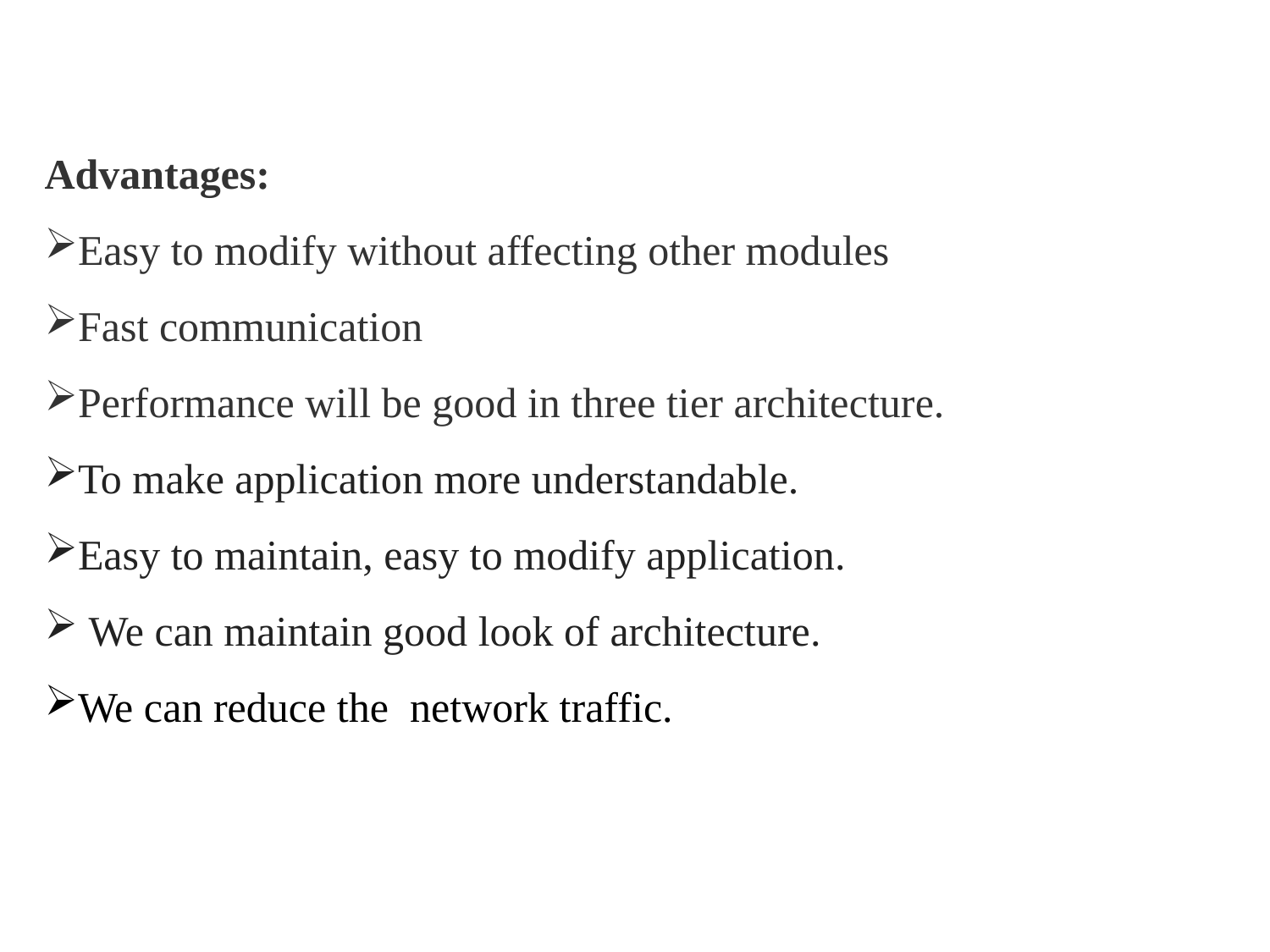

Advantages:
Easy to modify without affecting other modules
Fast communication
Performance will be good in three tier architecture.
To make application more understandable.
Easy to maintain, easy to modify application.
 We can maintain good look of architecture.
We can reduce the  network traffic.